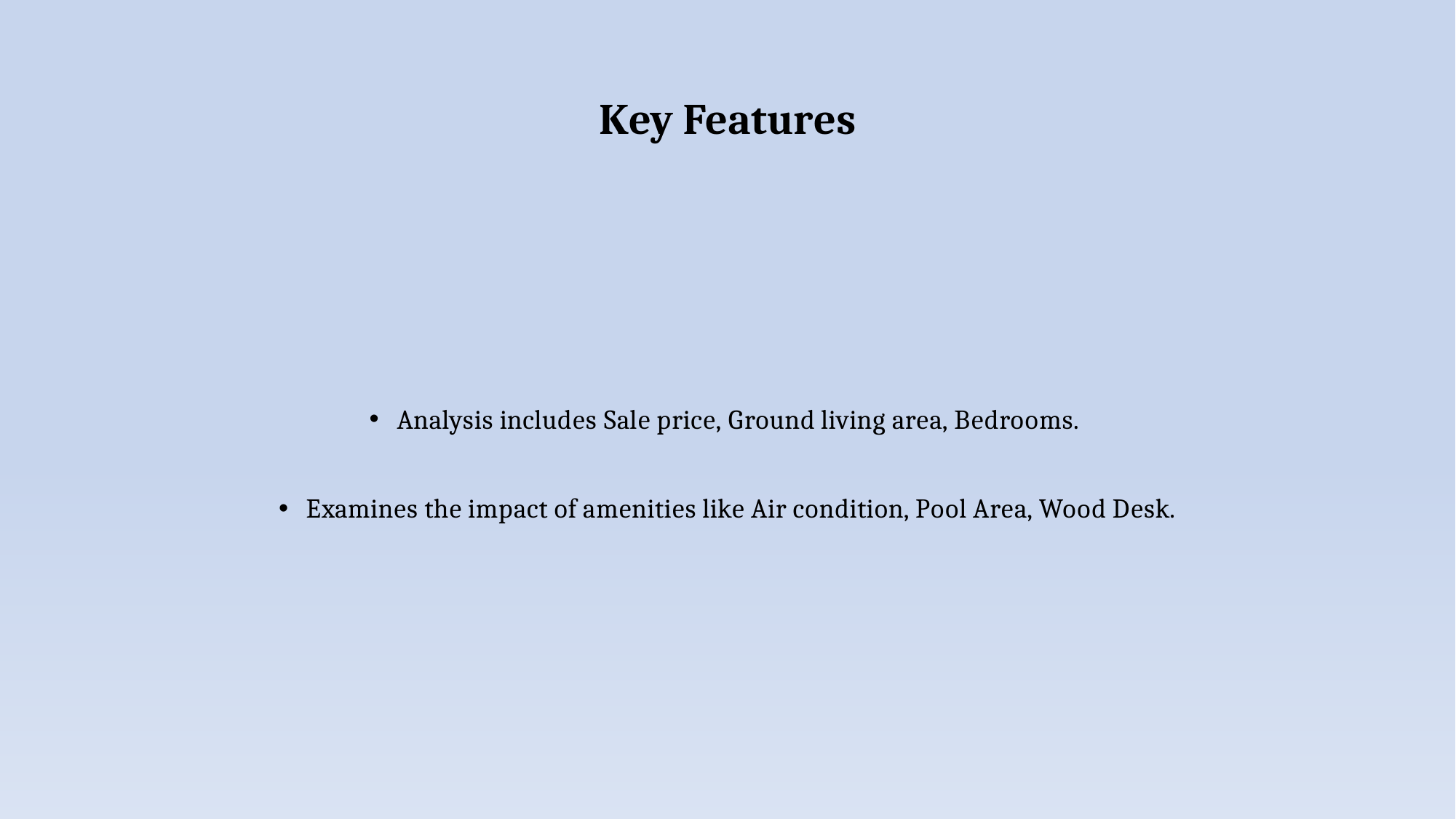

# Key Features

Analysis includes Sale price, Ground living area, Bedrooms.

Examines the impact of amenities like Air condition, Pool Area, Wood Desk.